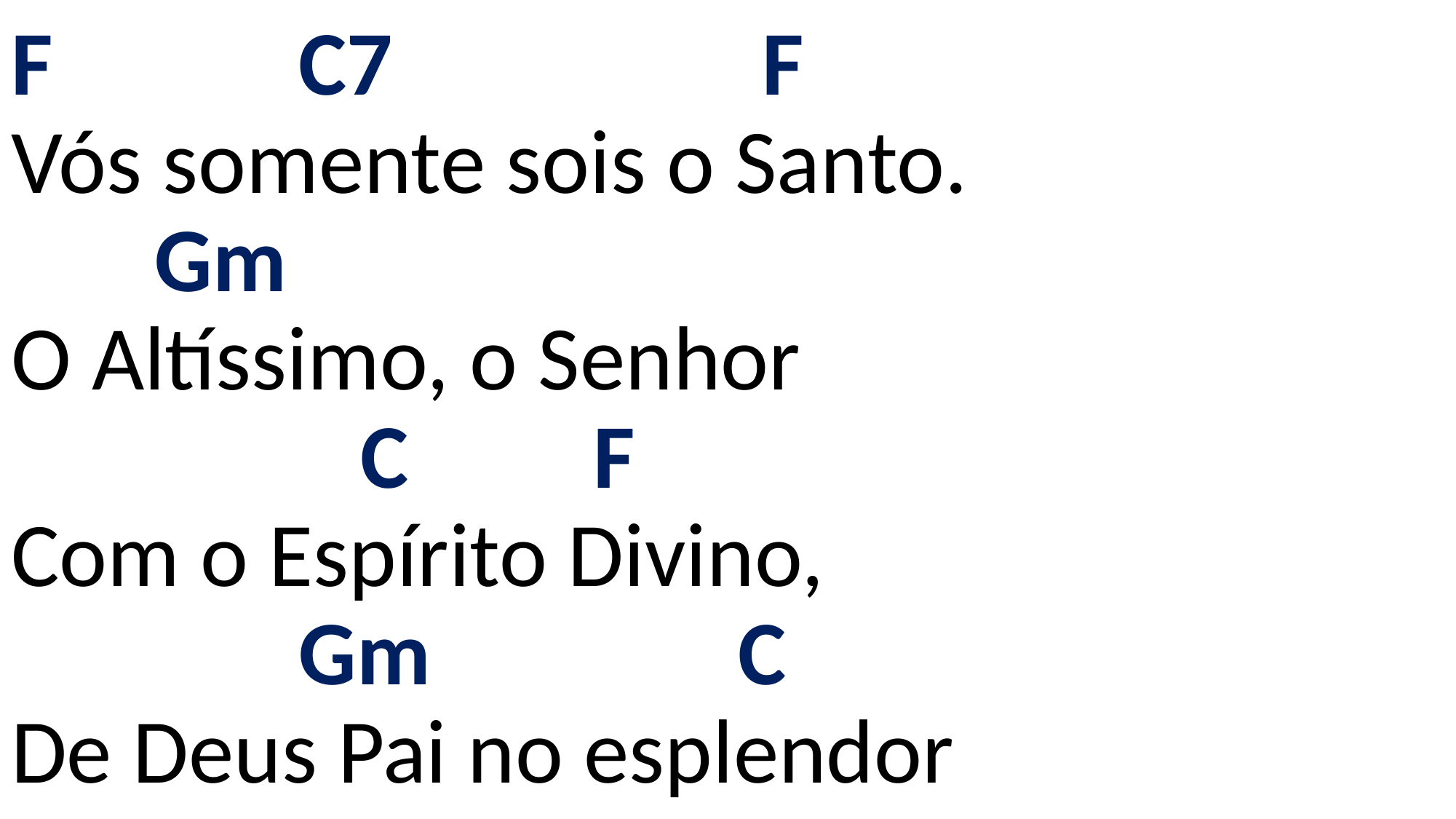

# F            C7                  F Vós somente sois o Santo. Gm O Altíssimo, o Senhor C         F Com o Espírito Divino, Gm               C De Deus Pai no esplendor